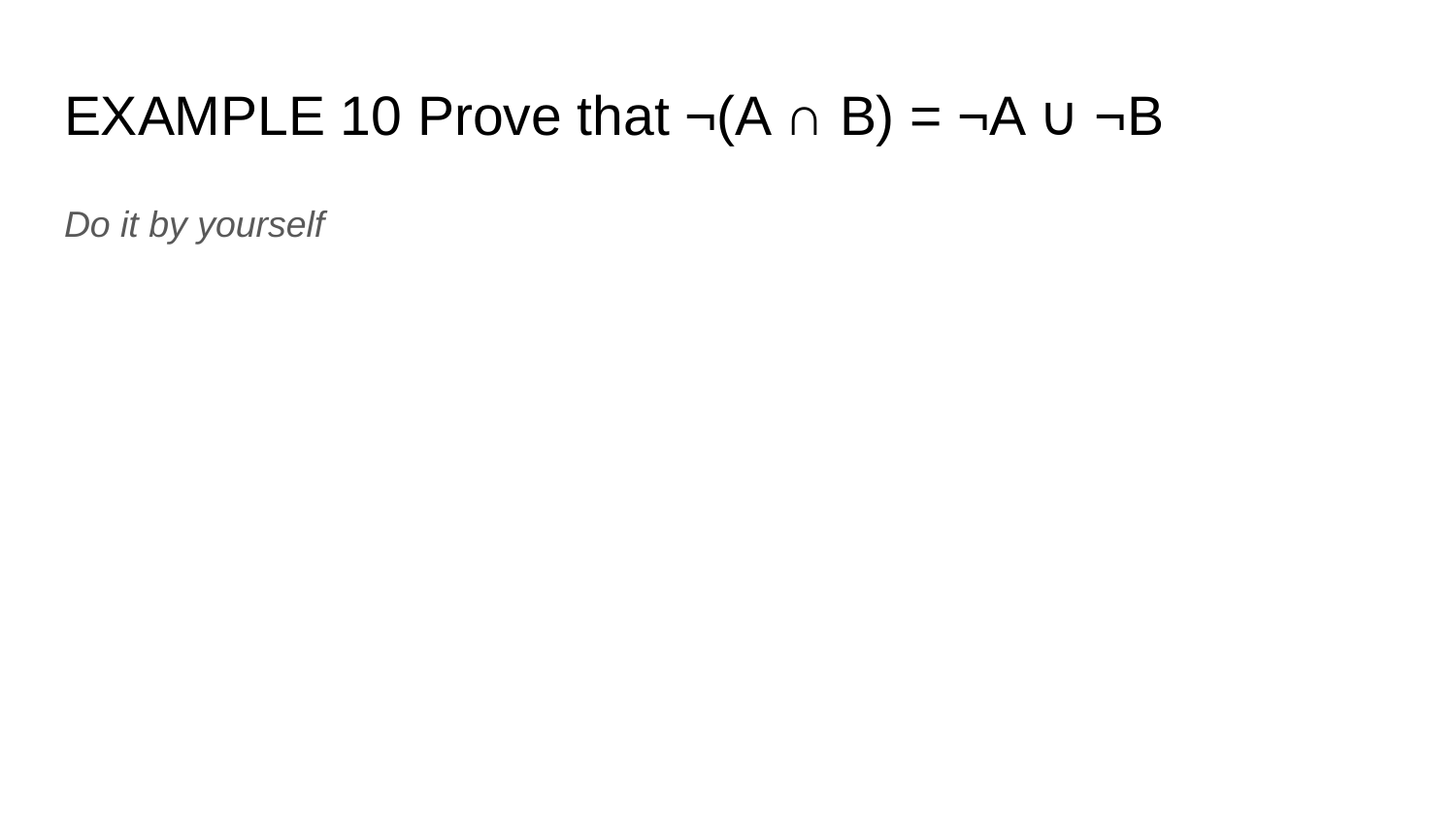

# EXAMPLE 10 Prove that ¬(A ∩ B) = ¬A ∪ ¬B
Do it by yourself